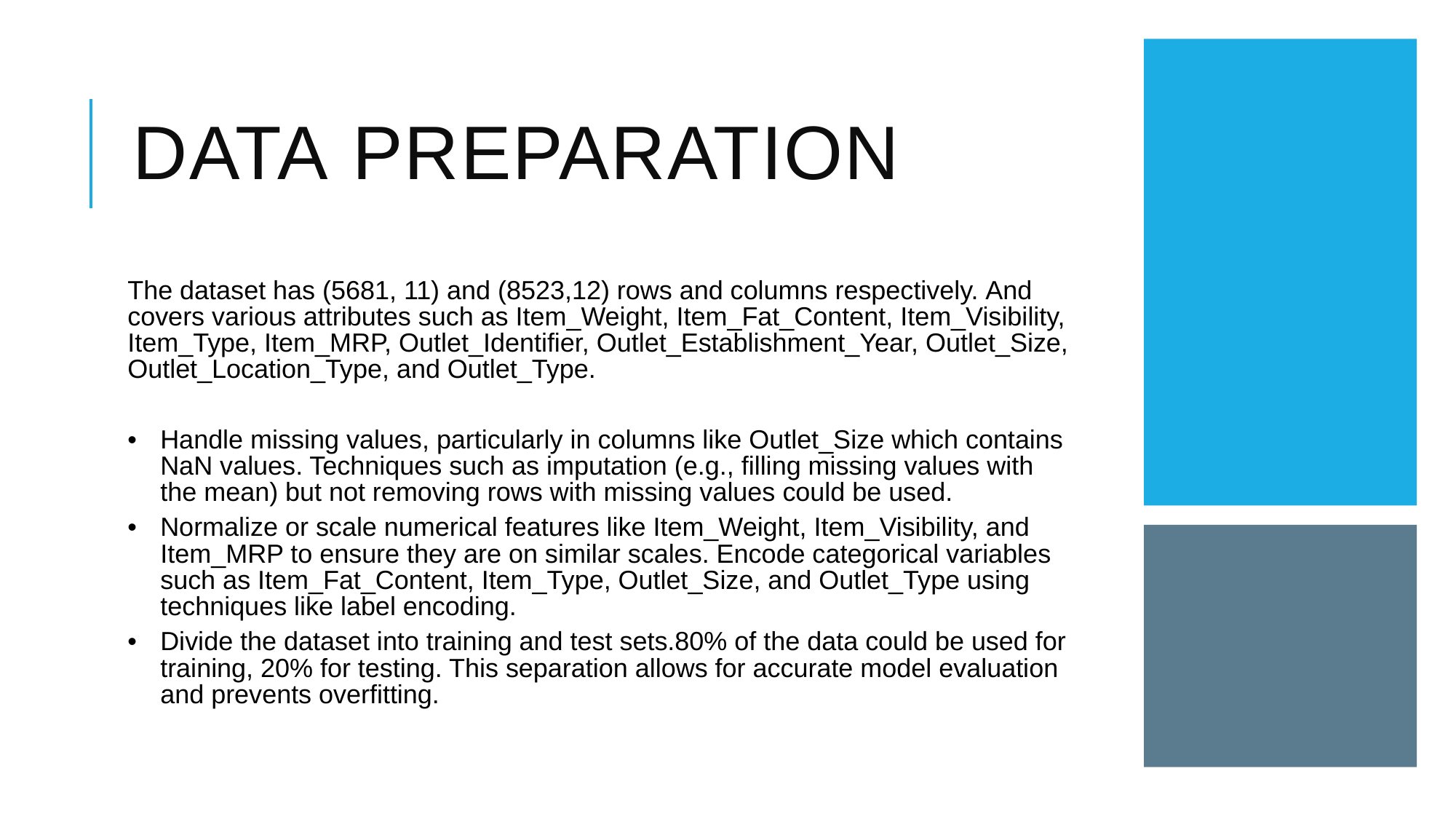

DATA PREPARATION
The dataset has (5681, 11) and (8523,12) rows and columns respectively. And covers various attributes such as Item_Weight, Item_Fat_Content, Item_Visibility, Item_Type, Item_MRP, Outlet_Identifier, Outlet_Establishment_Year, Outlet_Size, Outlet_Location_Type, and Outlet_Type.

Handle missing values, particularly in columns like Outlet_Size which contains NaN values. Techniques such as imputation (e.g., filling missing values with the mean) but not removing rows with missing values could be used.
Normalize or scale numerical features like Item_Weight, Item_Visibility, and Item_MRP to ensure they are on similar scales. Encode categorical variables such as Item_Fat_Content, Item_Type, Outlet_Size, and Outlet_Type using techniques like label encoding.
Divide the dataset into training and test sets.80% of the data could be used for training, 20% for testing. This separation allows for accurate model evaluation and prevents overfitting.